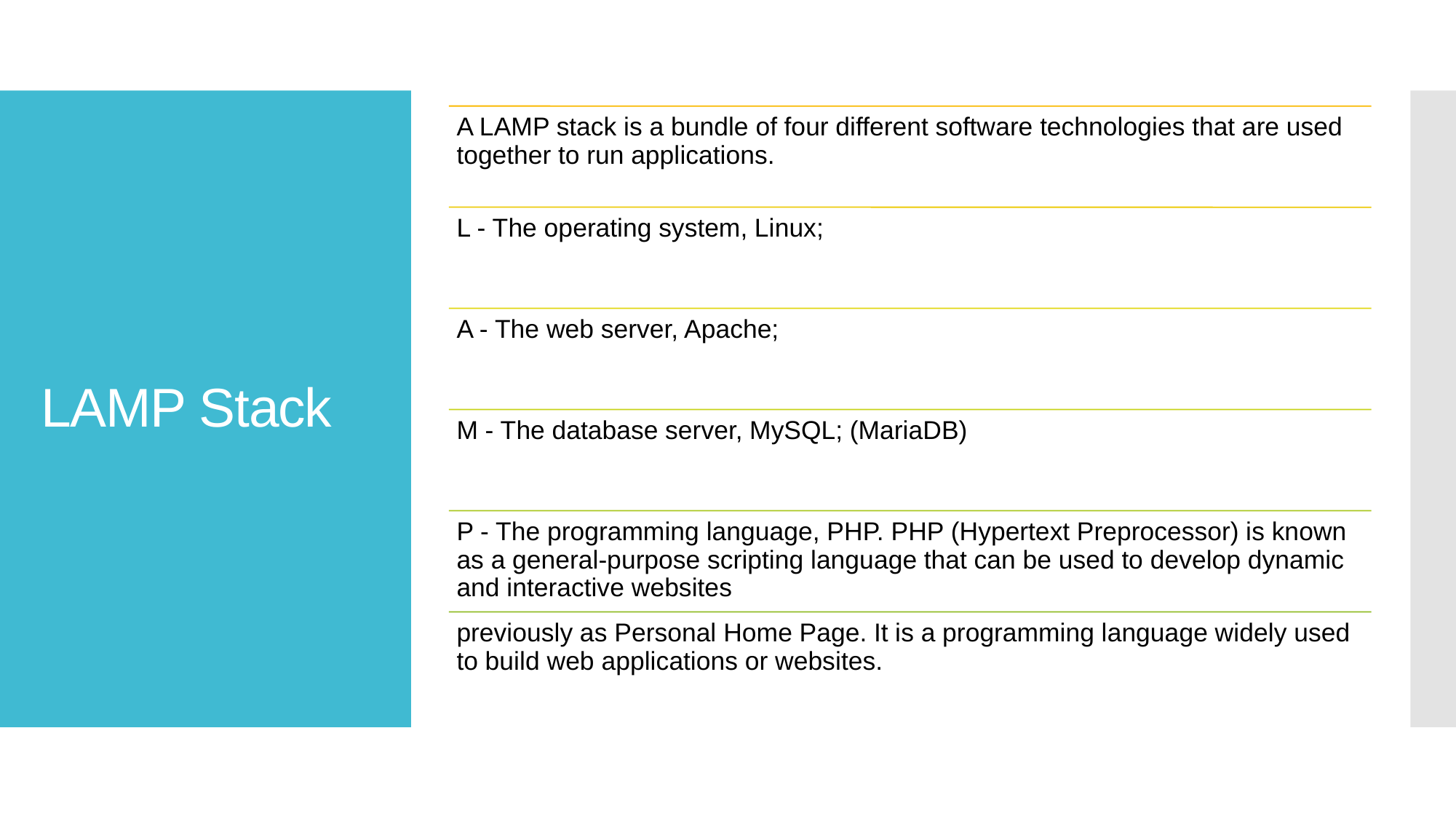

A LAMP stack is a bundle of four different software technologies that are used together to run applications.
L - The operating system, Linux;
A - The web server, Apache;
M - The database server, MySQL; (MariaDB)
P - The programming language, PHP. PHP (Hypertext Preprocessor) is known as a general-purpose scripting language that can be used to develop dynamic and interactive websites
previously as Personal Home Page. It is a programming language widely used to build web applications or websites.
# LAMP Stack